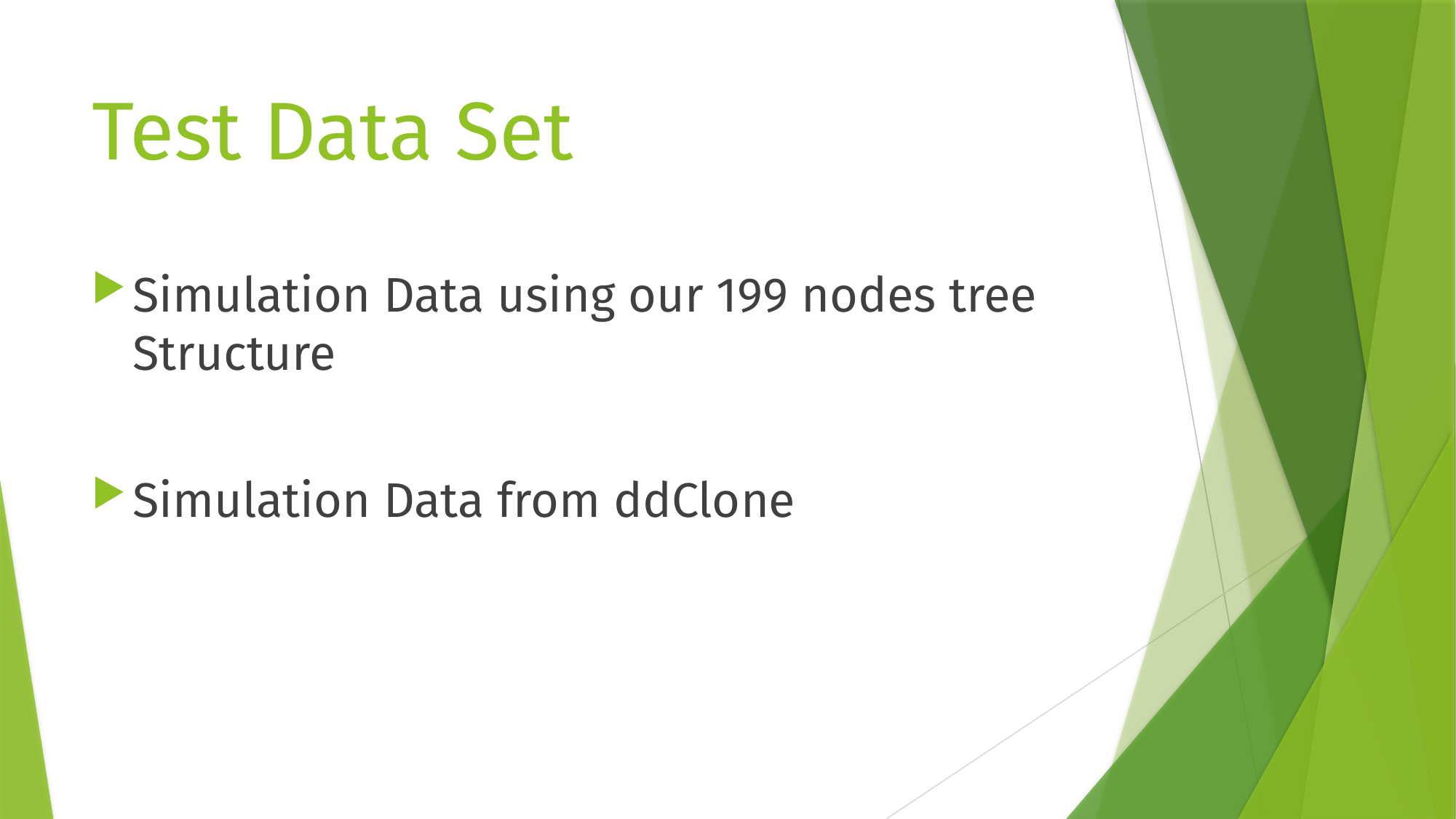

# Test Data Set
Simulation Data using our 199 nodes tree Structure

Simulation Data from ddClone